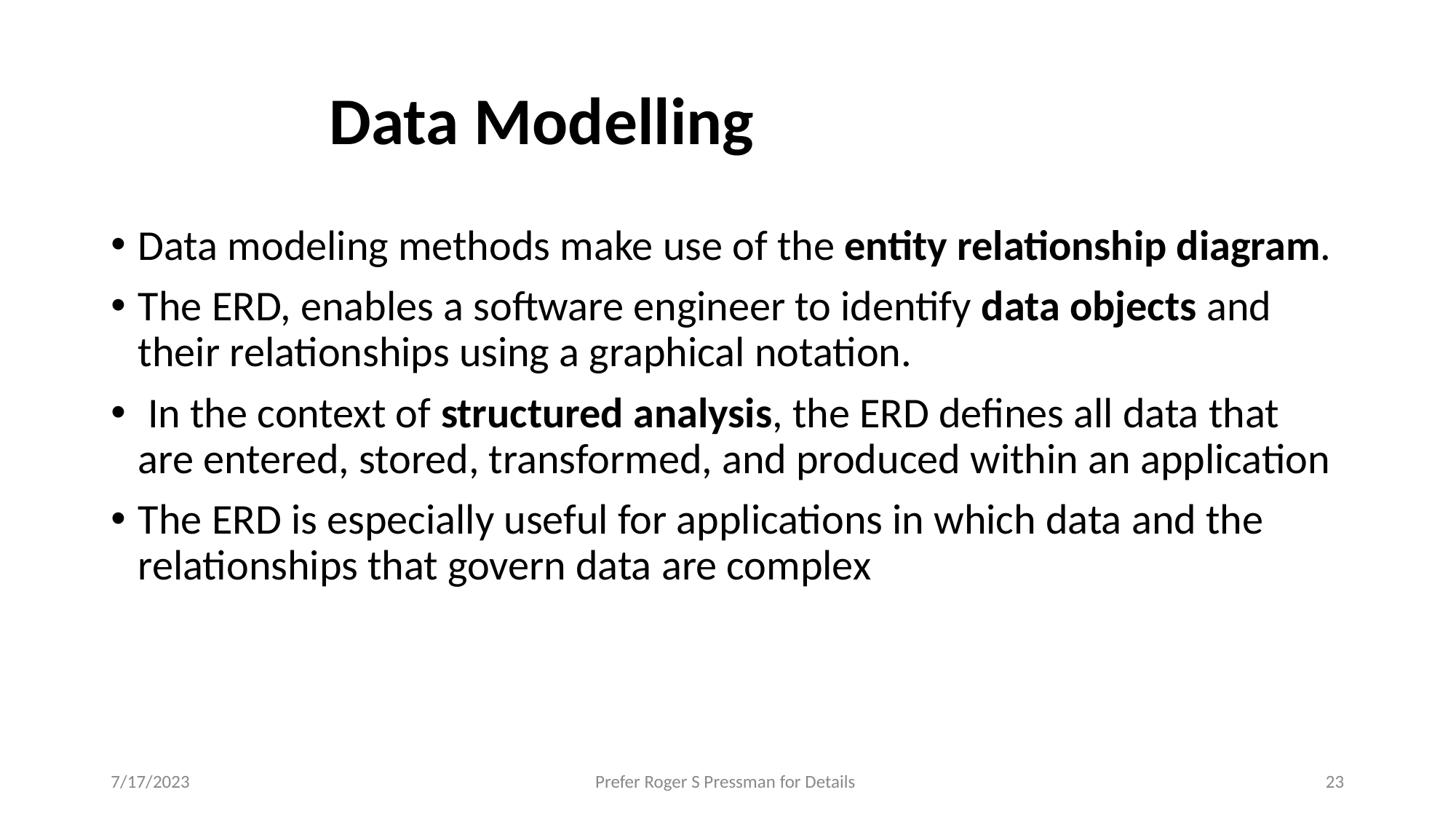

# Data Modelling
Data modeling methods make use of the entity relationship diagram.
The ERD, enables a software engineer to identify data objects and their relationships using a graphical notation.
 In the context of structured analysis, the ERD defines all data that are entered, stored, transformed, and produced within an application
The ERD is especially useful for applications in which data and the relationships that govern data are complex
7/17/2023
Prefer Roger S Pressman for Details
23